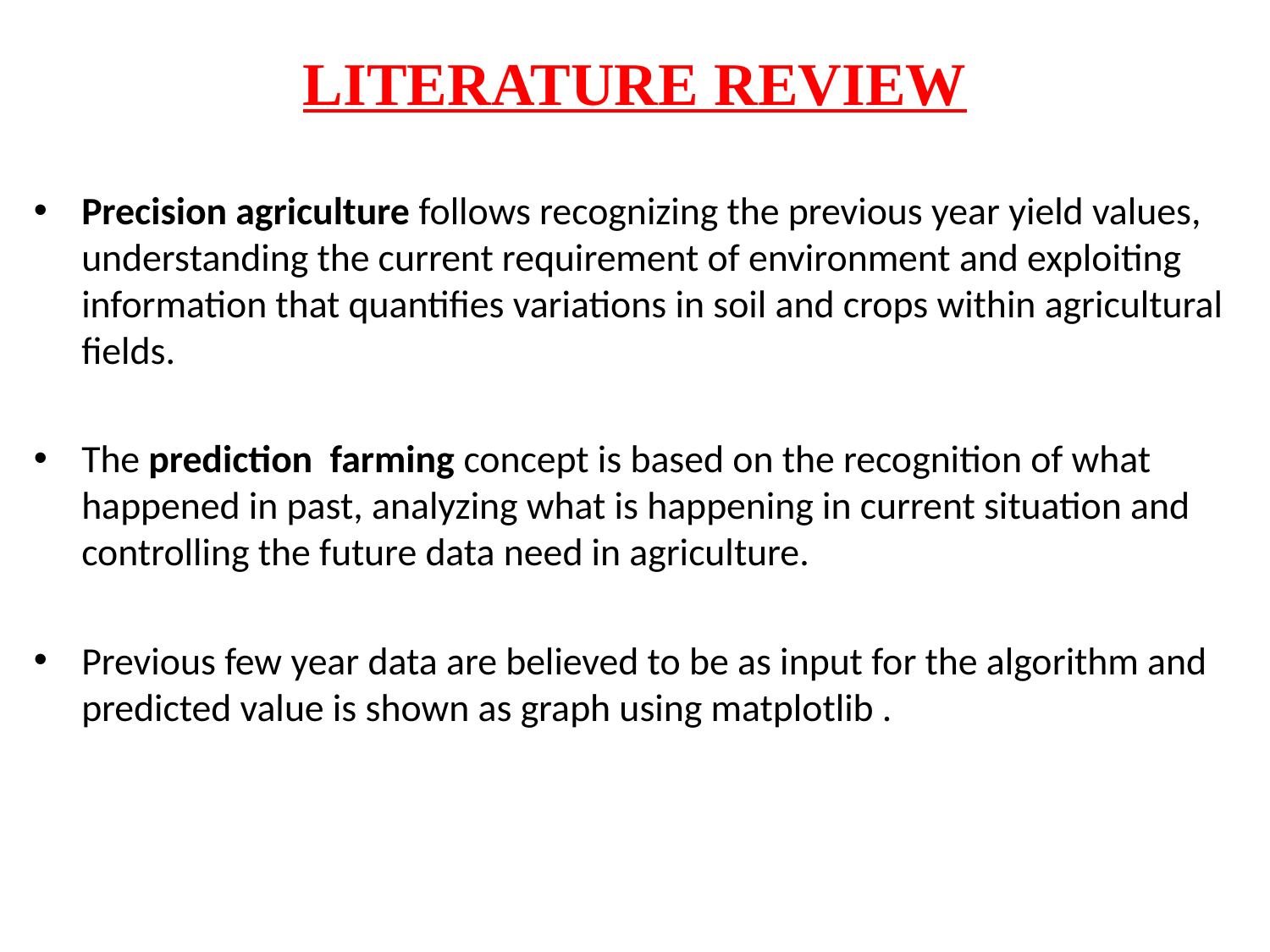

# LITERATURE REVIEW
Precision agriculture follows recognizing the previous year yield values, understanding the current requirement of environment and exploiting information that quantifies variations in soil and crops within agricultural fields.

The prediction  farming concept is based on the recognition of what happened in past, analyzing what is happening in current situation and controlling the future data need in agriculture.

Previous few year data are believed to be as input for the algorithm and predicted value is shown as graph using matplotlib .